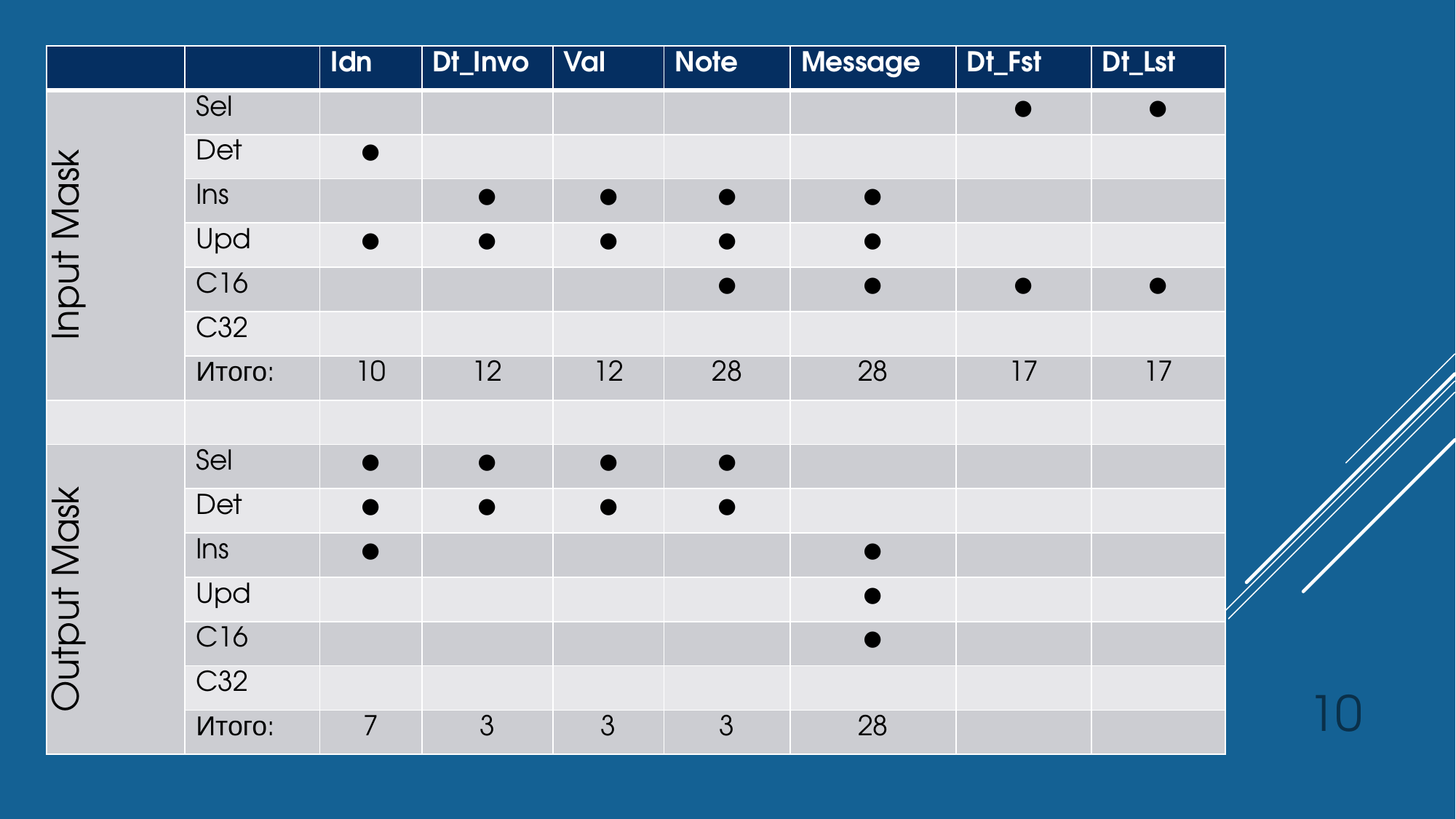

|  |  | Idn | Dt\_Invo | Val | Note | Message | Dt\_Fst | Dt\_Lst |
| --- | --- | --- | --- | --- | --- | --- | --- | --- |
| Input Mask | Sel |  |  |  |  |  | ● | ● |
|  | Det | ● |  |  |  |  |  |  |
|  | Ins |  | ● | ● | ● | ● |  |  |
|  | Upd | ● | ● | ● | ● | ● |  |  |
|  | C16 |  |  |  | ● | ● | ● | ● |
|  | C32 |  |  |  |  |  |  |  |
|  | Итого: | 10 | 12 | 12 | 28 | 28 | 17 | 17 |
|  |  |  |  |  |  |  |  |  |
| Output Mask | Sel | ● | ● | ● | ● |  |  |  |
|  | Det | ● | ● | ● | ● |  |  |  |
|  | Ins | ● |  |  |  | ● |  |  |
|  | Upd |  |  |  |  | ● |  |  |
|  | C16 |  |  |  |  | ● |  |  |
|  | C32 |  |  |  |  |  |  |  |
|  | Итого: | 7 | 3 | 3 | 3 | 28 |  |  |
10